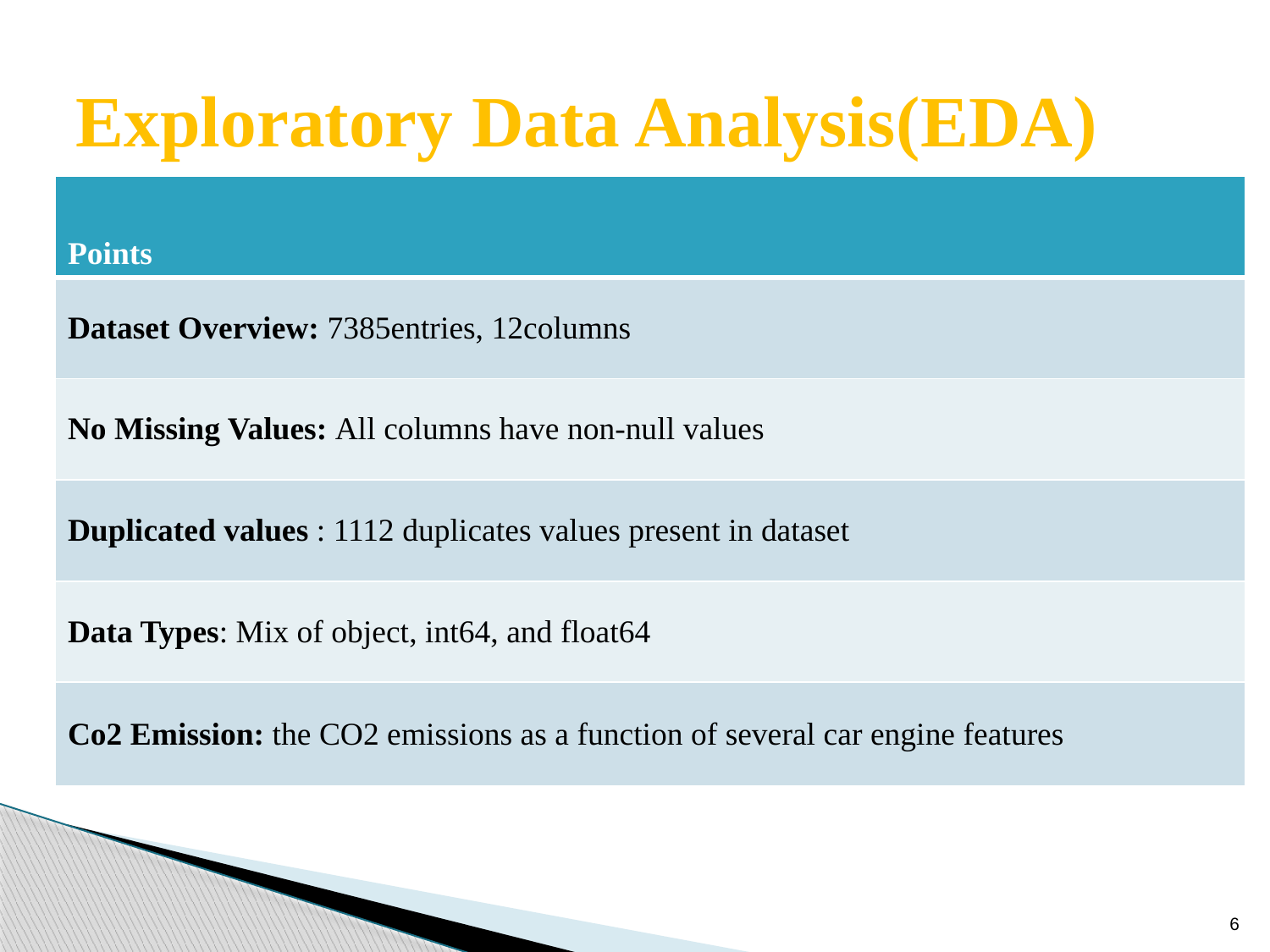

# Exploratory Data Analysis(EDA)
| Points |
| --- |
| Dataset Overview: 7385entries, 12columns |
| No Missing Values: All columns have non-null values |
| Duplicated values : 1112 duplicates values present in dataset |
| Data Types: Mix of object, int64, and float64 |
| Co2 Emission: the CO2 emissions as a function of several car engine features |
6